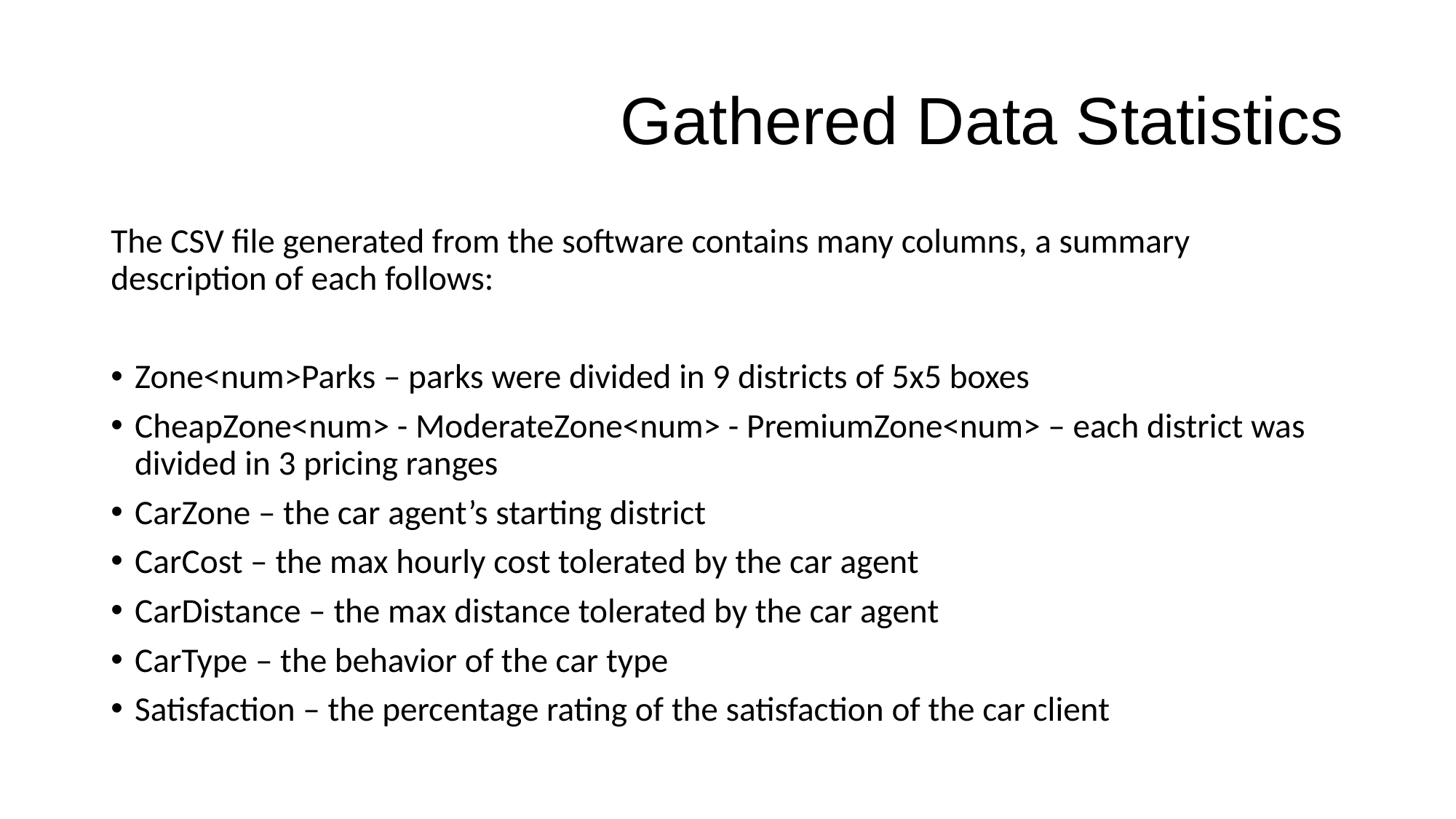

# Gathered Data Statistics
The CSV file generated from the software contains many columns, a summary description of each follows:

Zone<num>Parks – parks were divided in 9 districts of 5x5 boxes
CheapZone<num> - ModerateZone<num> - PremiumZone<num> – each district was divided in 3 pricing ranges
CarZone – the car agent’s starting district
CarCost – the max hourly cost tolerated by the car agent
CarDistance – the max distance tolerated by the car agent
CarType – the behavior of the car type
Satisfaction – the percentage rating of the satisfaction of the car client